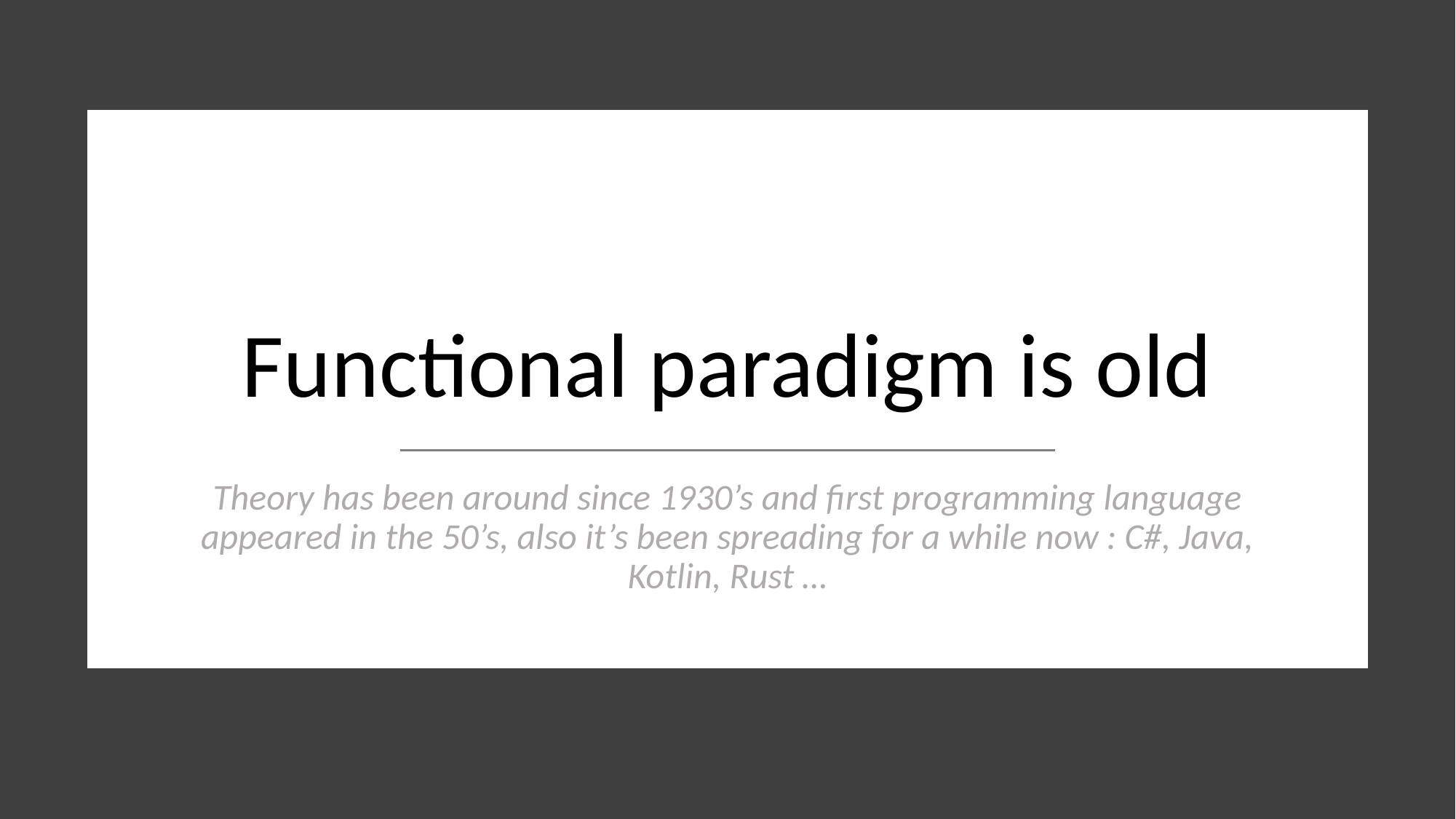

# Functional paradigm is old
Theory has been around since 1930’s and first programming language appeared in the 50’s, also it’s been spreading for a while now : C#, Java, Kotlin, Rust …